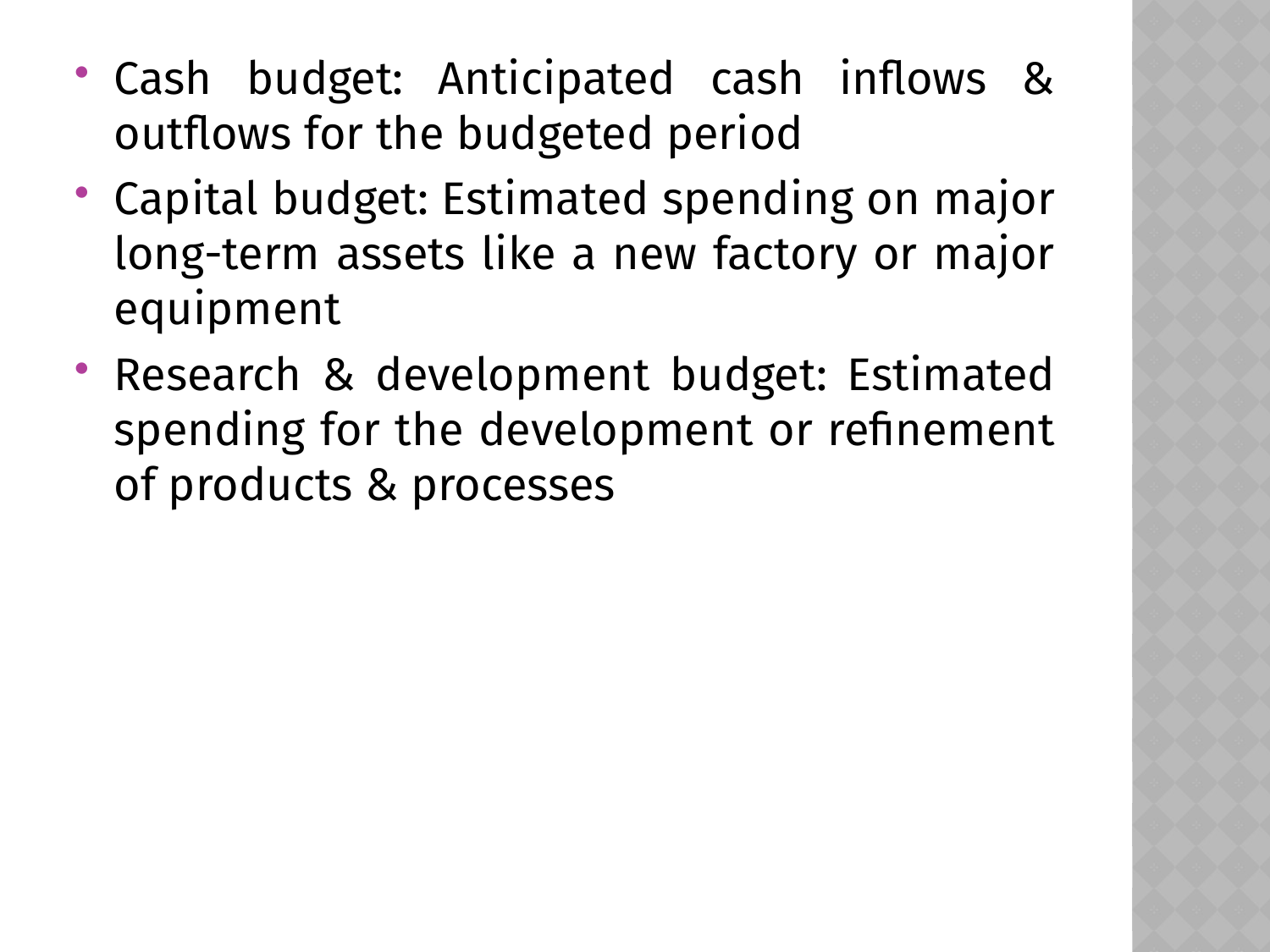

Cash budget: Anticipated cash inflows & outflows for the budgeted period
Capital budget: Estimated spending on major long-term assets like a new factory or major equipment
Research & development budget: Estimated spending for the development or refinement of products & processes